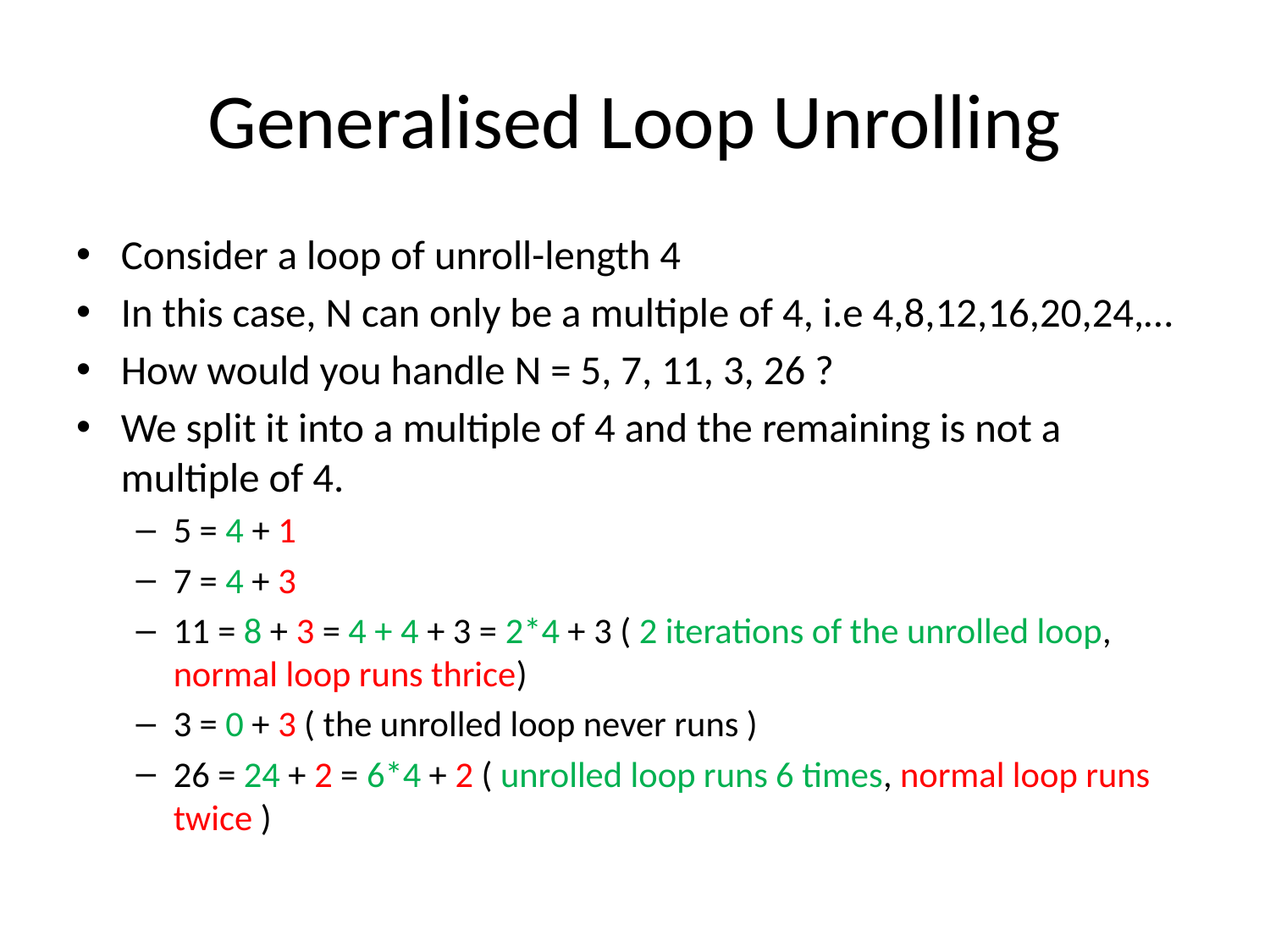

# Generalised Loop Unrolling
Consider a loop of unroll-length 4
In this case, N can only be a multiple of 4, i.e 4,8,12,16,20,24,…
How would you handle N = 5, 7, 11, 3, 26 ?
We split it into a multiple of 4 and the remaining is not a multiple of 4.
5 = 4 + 1
7 = 4 + 3
11 = 8 + 3 = 4 + 4 + 3 = 2*4 + 3 ( 2 iterations of the unrolled loop, normal loop runs thrice)
3 = 0 + 3 ( the unrolled loop never runs )
26 = 24 + 2 = 6*4 + 2 ( unrolled loop runs 6 times, normal loop runs twice )